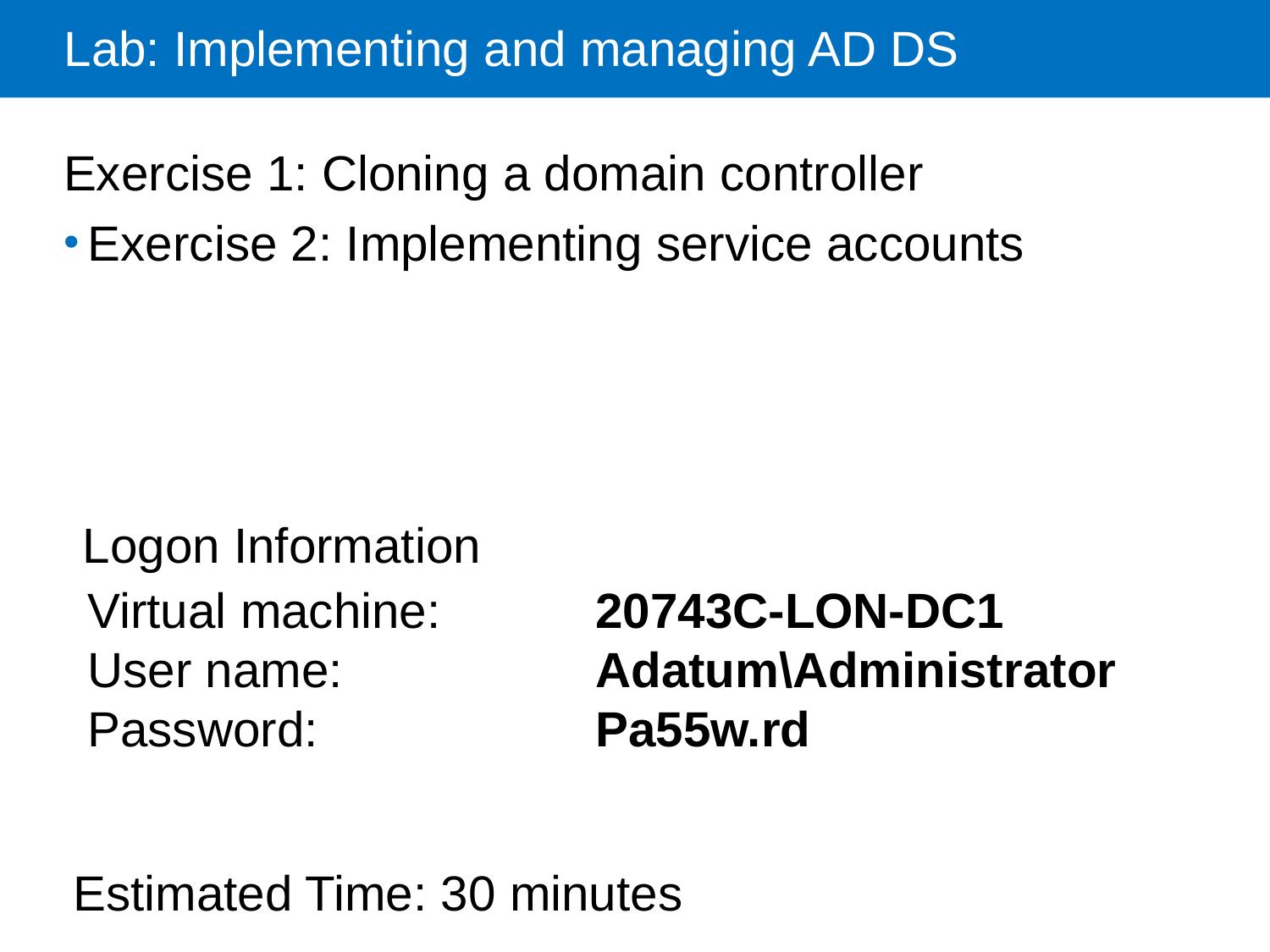

# Lab: Implementing and managing AD DS
Exercise 1: Cloning a domain controller
Exercise 2: Implementing service accounts
Logon Information
Virtual machine: 		20743C-LON-DC1
User name: 		Adatum\Administrator
Password: 			Pa55w.rd
Estimated Time: 30 minutes